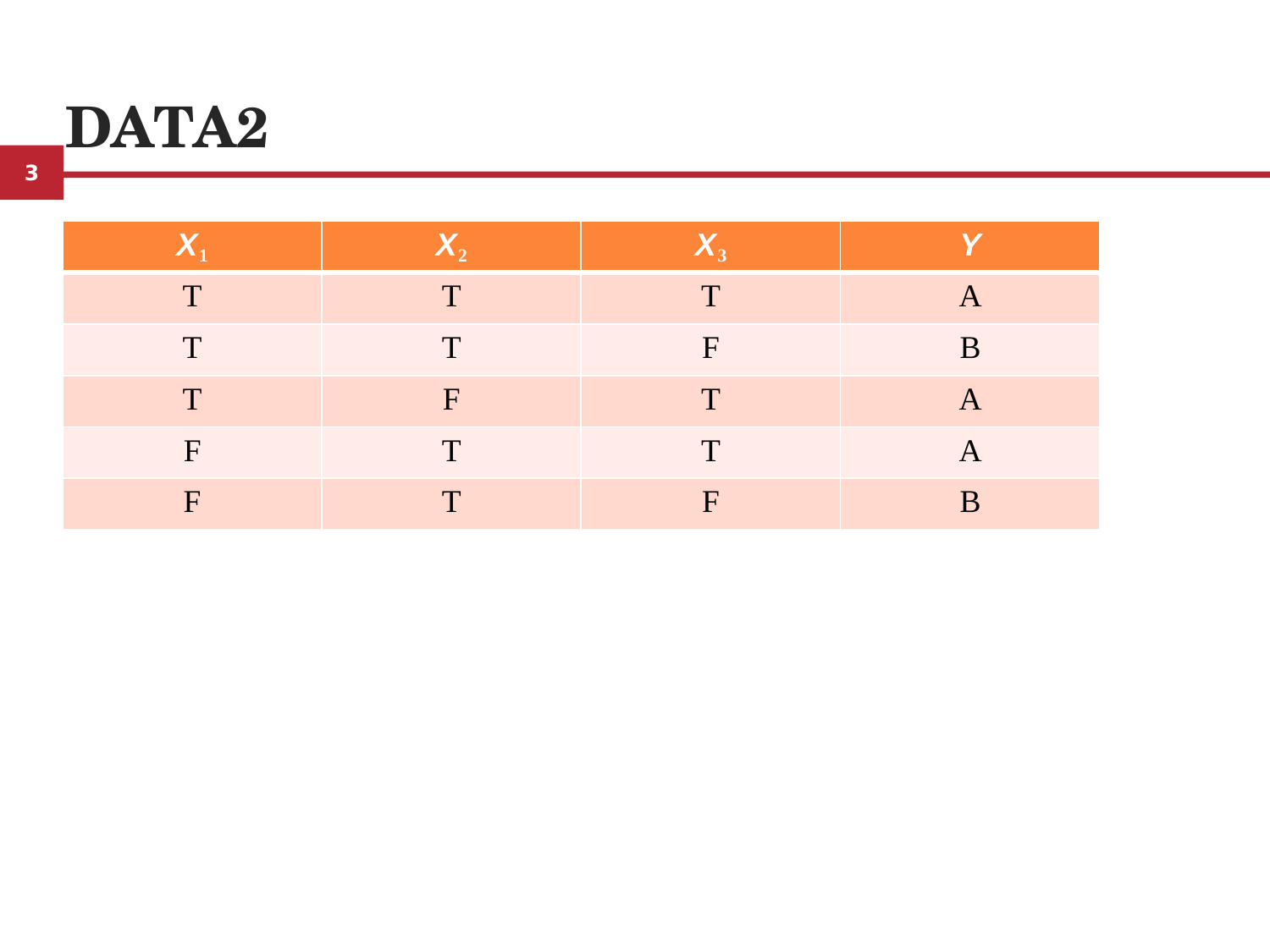

# Data2
| X1 | X2 | X3 | Y |
| --- | --- | --- | --- |
| T | T | T | A |
| T | T | F | B |
| T | F | T | A |
| F | T | T | A |
| F | T | F | B |